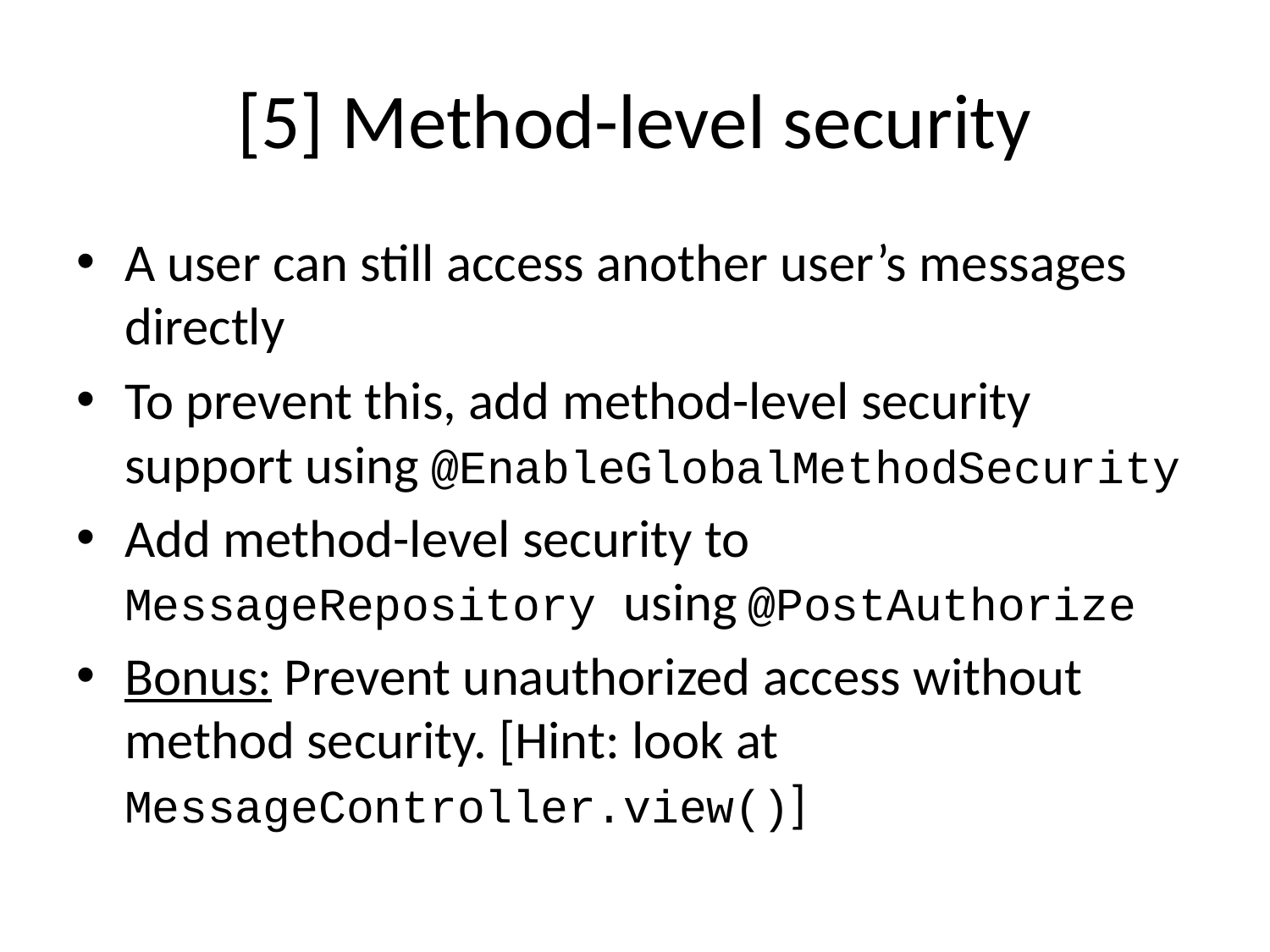

# [5] Method-level security
A user can still access another user’s messages directly
To prevent this, add method-level security support using @EnableGlobalMethodSecurity
Add method-level security to MessageRepository using @PostAuthorize
Bonus: Prevent unauthorized access without method security. [Hint: look at MessageController.view()]